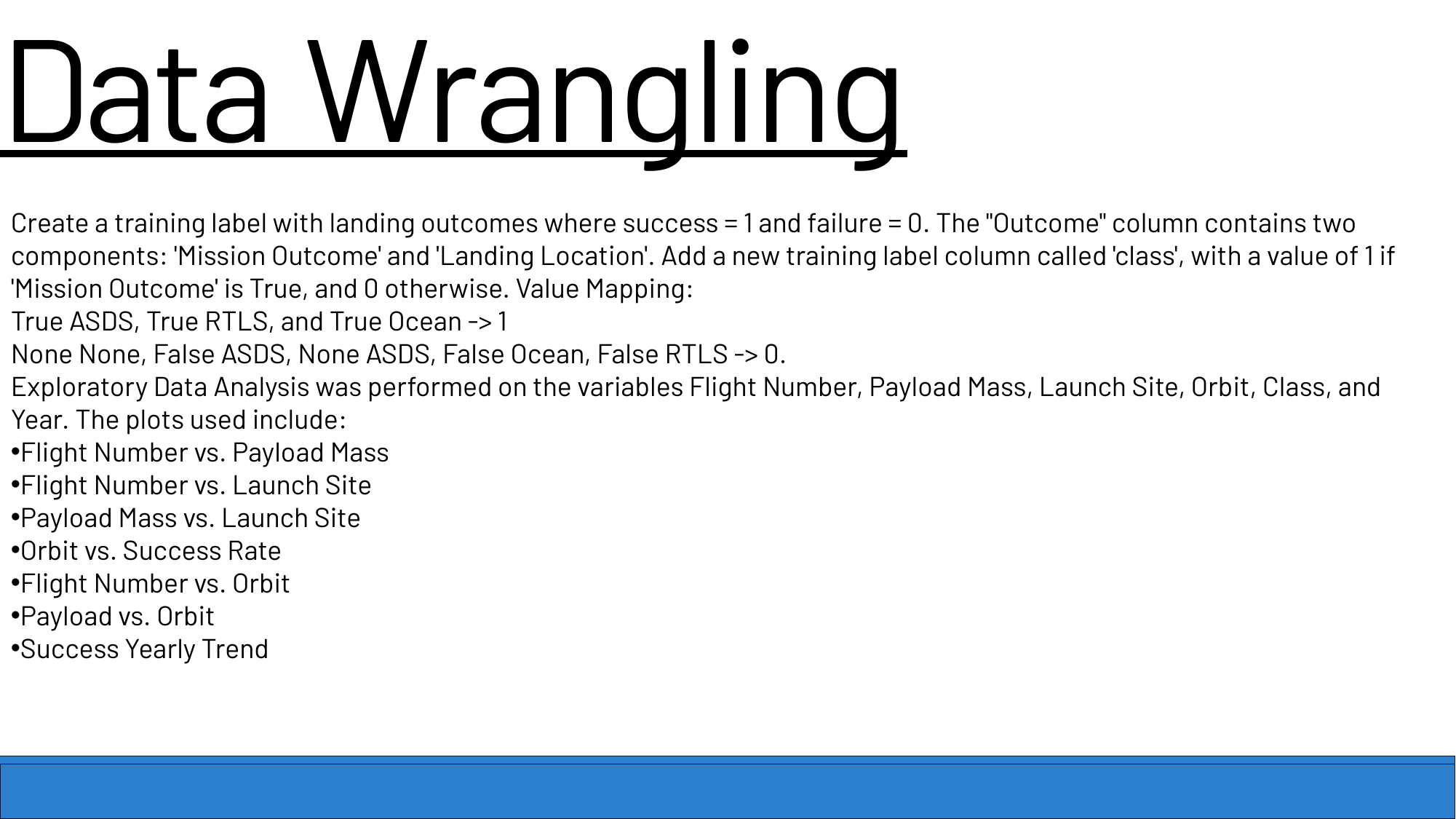

Data Wrangling
Create a training label with landing outcomes where success = 1 and failure = 0. The "Outcome" column contains two components: 'Mission Outcome' and 'Landing Location'. Add a new training label column called 'class', with a value of 1 if 'Mission Outcome' is True, and 0 otherwise. Value Mapping:
True ASDS, True RTLS, and True Ocean -> 1
None None, False ASDS, None ASDS, False Ocean, False RTLS -> 0.
Exploratory Data Analysis was performed on the variables Flight Number, Payload Mass, Launch Site, Orbit, Class, and Year. The plots used include:
Flight Number vs. Payload Mass
Flight Number vs. Launch Site
Payload Mass vs. Launch Site
Orbit vs. Success Rate
Flight Number vs. Orbit
Payload vs. Orbit
Success Yearly Trend